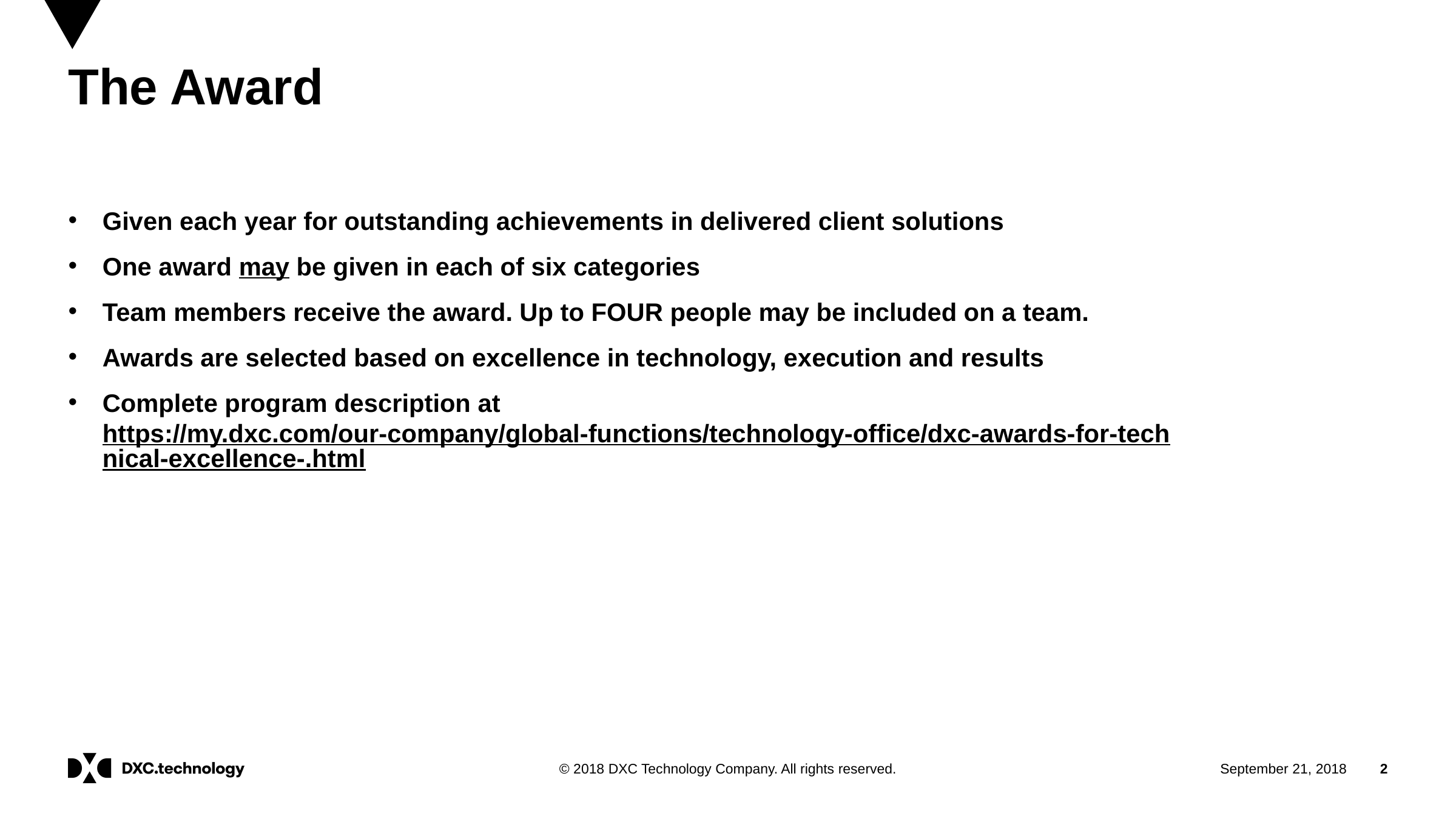

# The Award
Given each year for outstanding achievements in delivered client solutions
One award may be given in each of six categories
Team members receive the award. Up to FOUR people may be included on a team.
Awards are selected based on excellence in technology, execution and results
Complete program description at https://my.dxc.com/our-company/global-functions/technology-office/dxc-awards-for-technical-excellence-.html